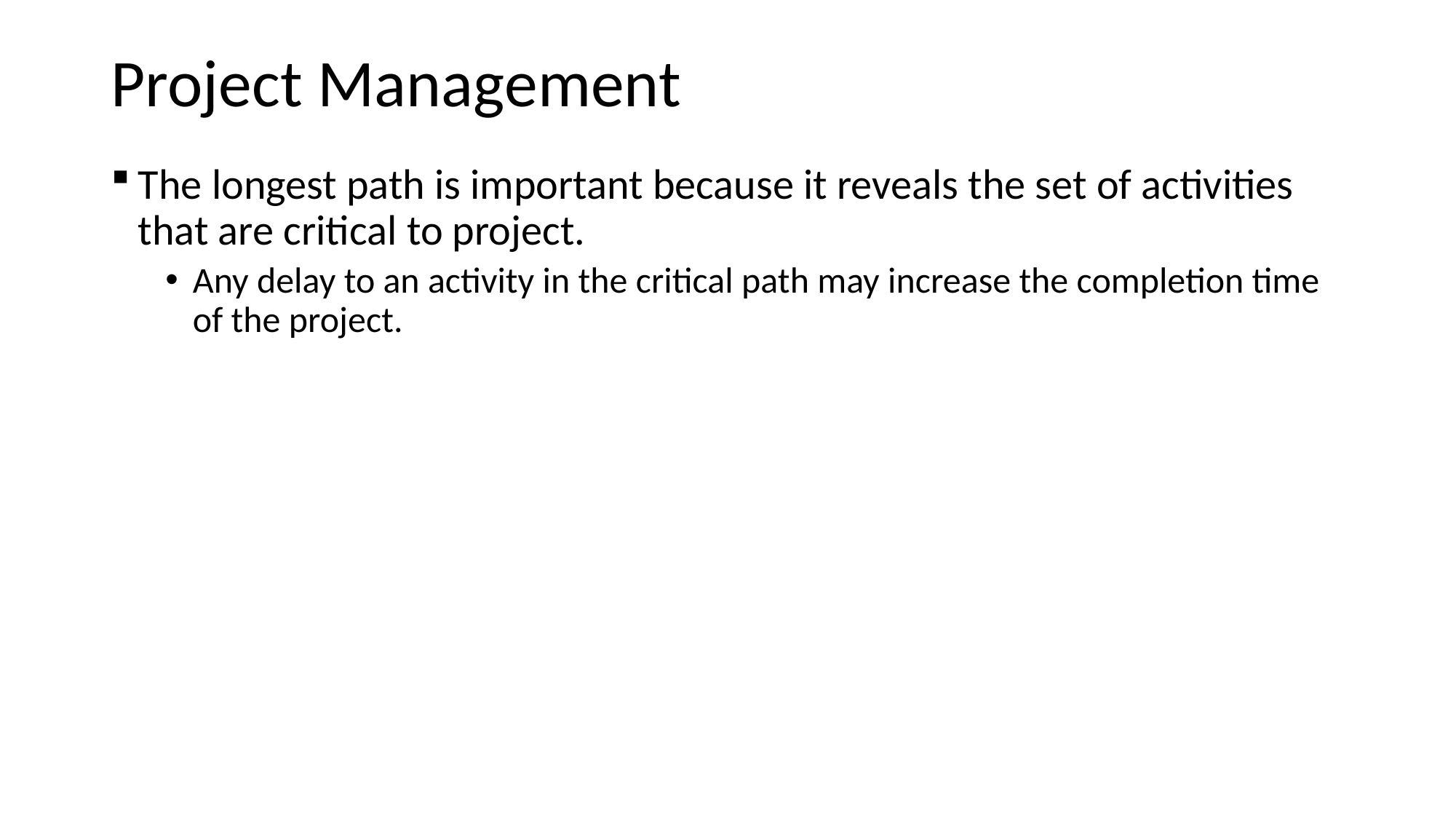

# Project Management

The longest path is important because it reveals the set of activities that are critical to project.
Any delay to an activity in the critical path may increase the completion time of the project.